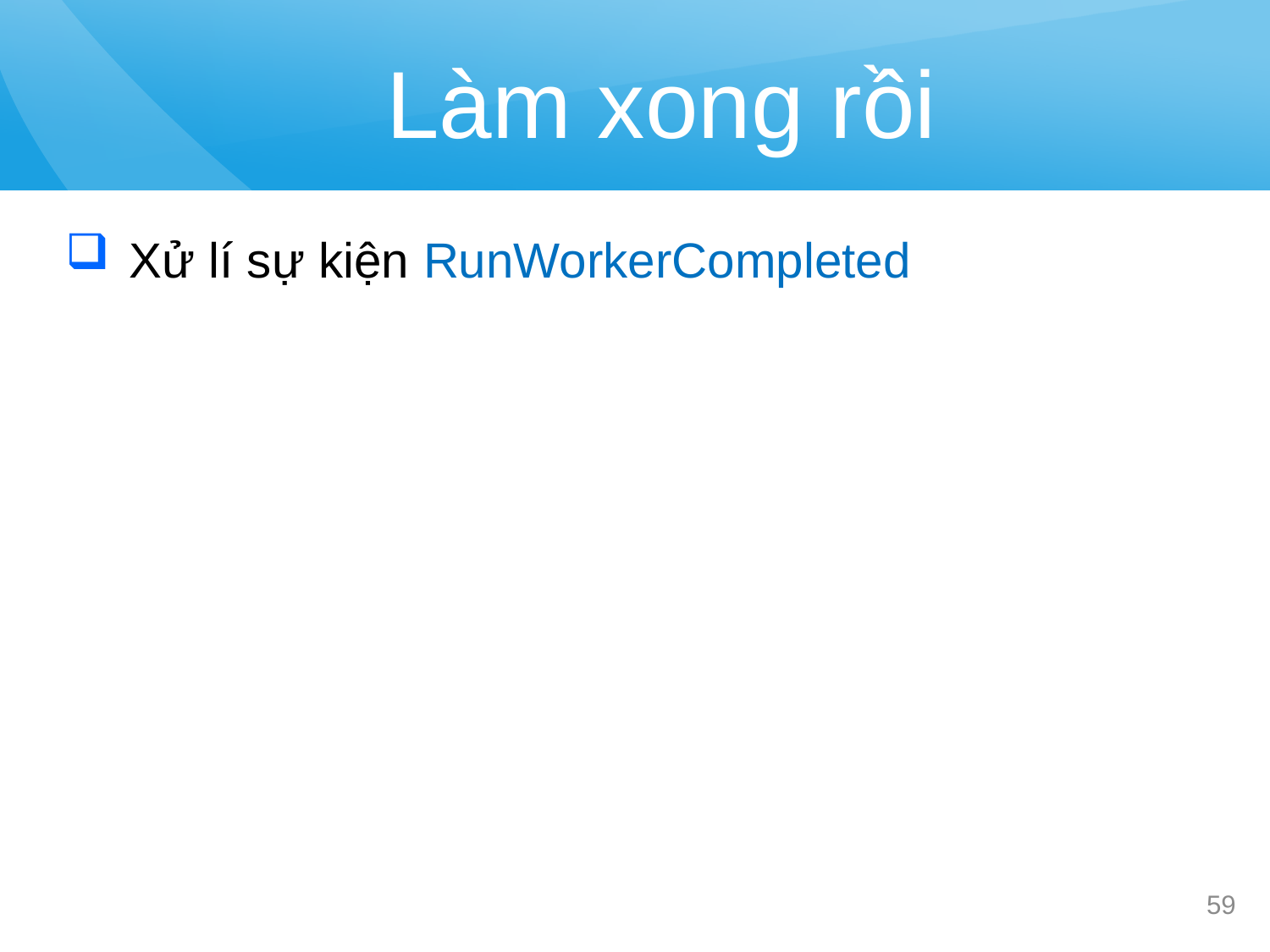

# Làm xong rồi
Xử lí sự kiện RunWorkerCompleted
59